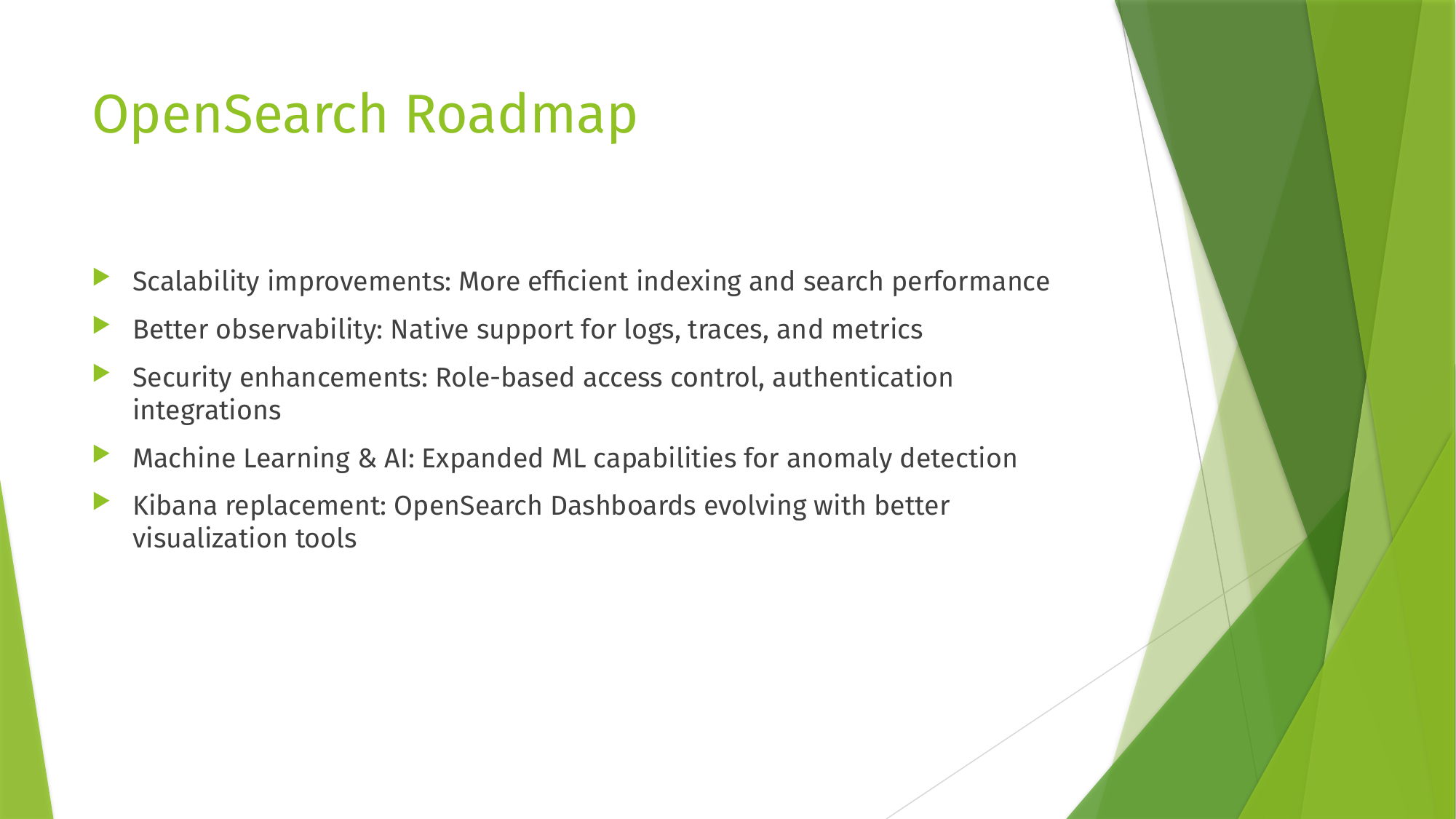

# OpenSearch Roadmap
Scalability improvements: More efficient indexing and search performance
Better observability: Native support for logs, traces, and metrics
Security enhancements: Role-based access control, authentication integrations
Machine Learning & AI: Expanded ML capabilities for anomaly detection
Kibana replacement: OpenSearch Dashboards evolving with better visualization tools